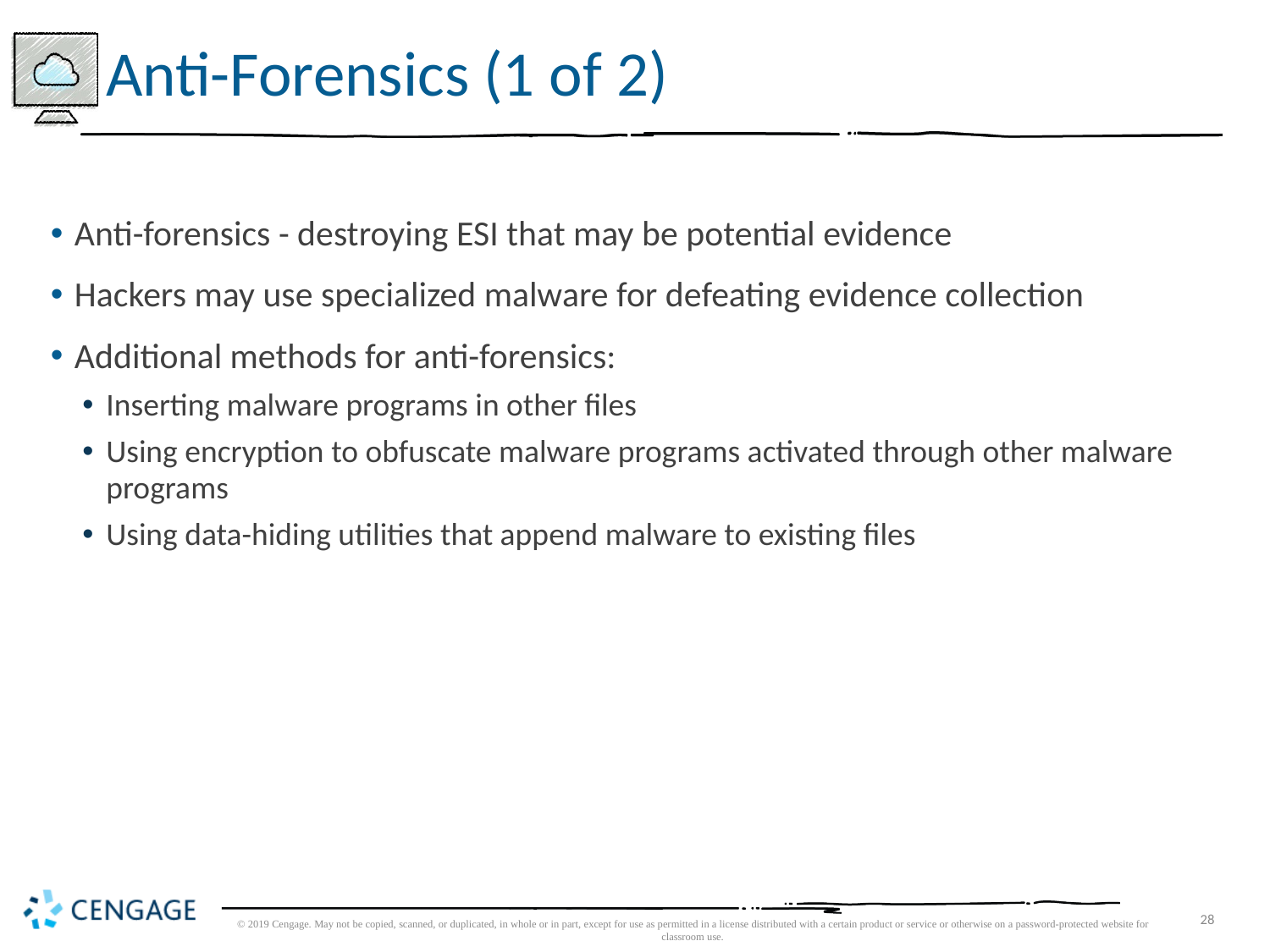

# Anti-Forensics (1 of 2)
Anti-forensics - destroying ESI that may be potential evidence
Hackers may use specialized malware for defeating evidence collection
Additional methods for anti-forensics:
Inserting malware programs in other files
Using encryption to obfuscate malware programs activated through other malware programs
Using data-hiding utilities that append malware to existing files
© 2019 Cengage. May not be copied, scanned, or duplicated, in whole or in part, except for use as permitted in a license distributed with a certain product or service or otherwise on a password-protected website for classroom use.